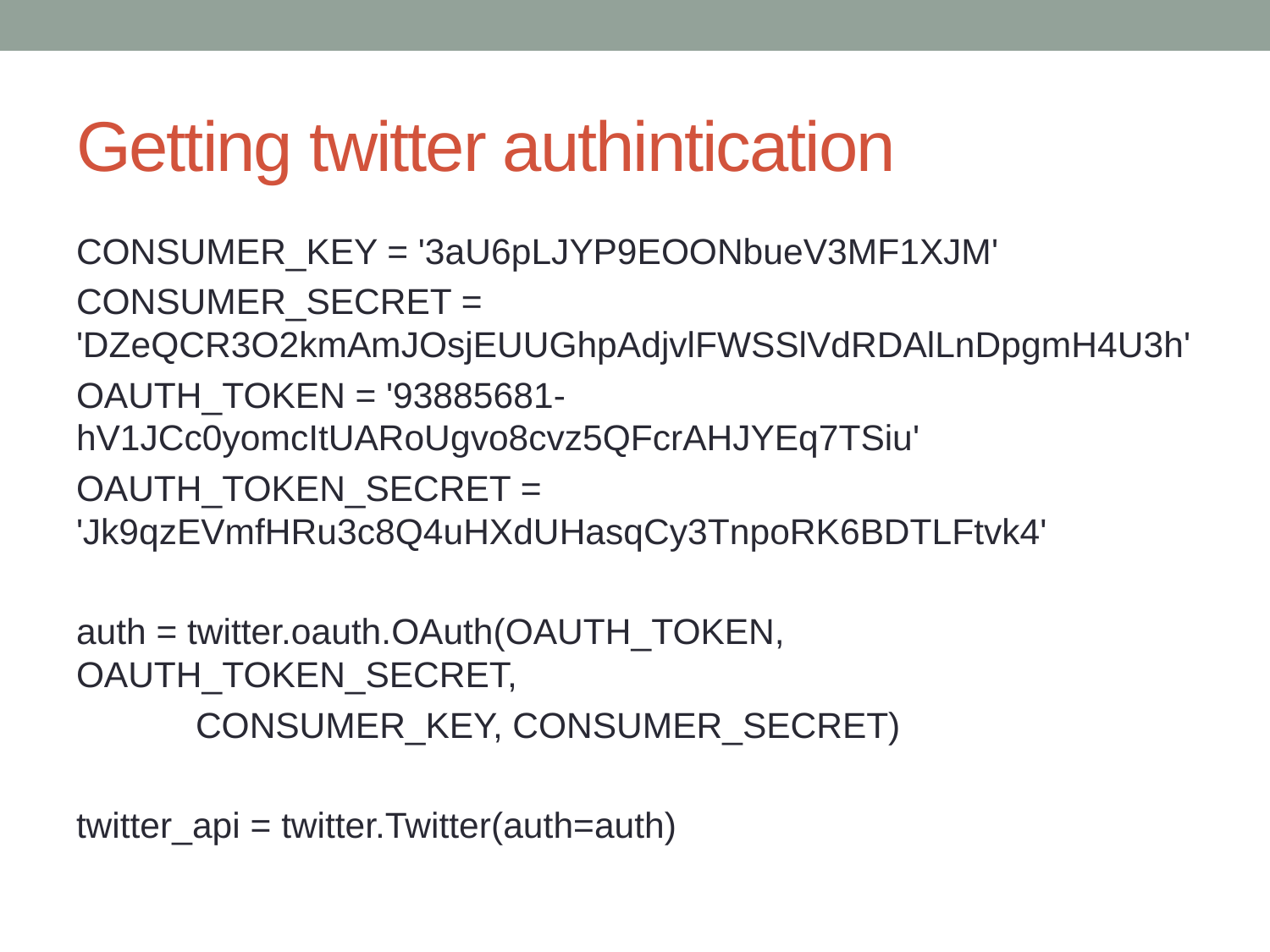

# Getting twitter authintication
CONSUMER_KEY = '3aU6pLJYP9EOONbueV3MF1XJM'
CONSUMER_SECRET = 'DZeQCR3O2kmAmJOsjEUUGhpAdjvlFWSSlVdRDAlLnDpgmH4U3h'
OAUTH_TOKEN = '93885681-hV1JCc0yomcItUARoUgvo8cvz5QFcrAHJYEq7TSiu'
OAUTH_TOKEN_SECRET = 'Jk9qzEVmfHRu3c8Q4uHXdUHasqCy3TnpoRK6BDTLFtvk4'

auth = twitter.oauth.OAuth(OAUTH_TOKEN, 			OAUTH_TOKEN_SECRET,
            CONSUMER_KEY, CONSUMER_SECRET)

twitter_api = twitter.Twitter(auth=auth)